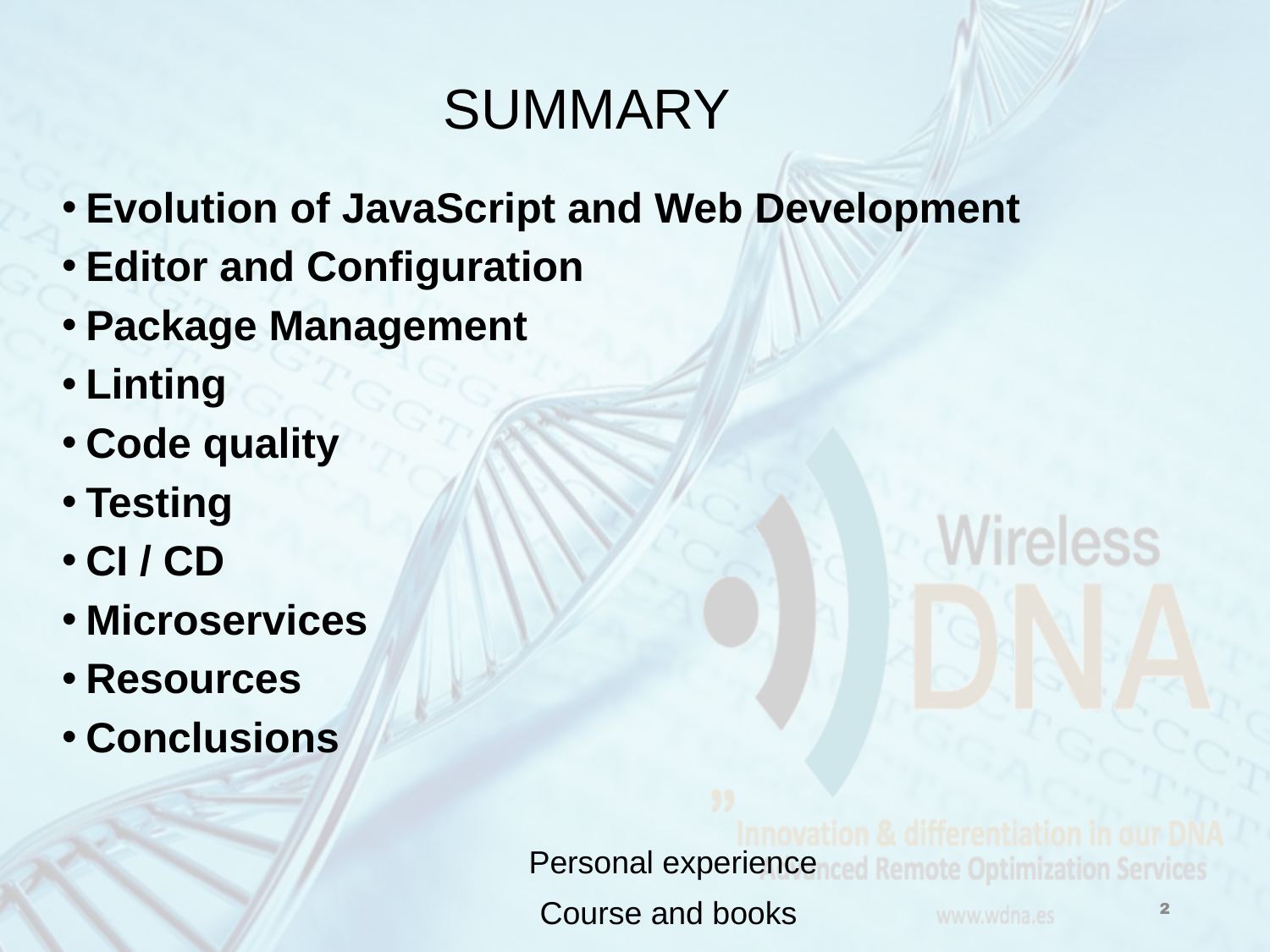

SUMMARY
Evolution of JavaScript and Web Development
Editor and Configuration
Package Management
Linting
Code quality
Testing
CI / CD
Microservices
Resources
Conclusions
Personal experience
2
Course and books